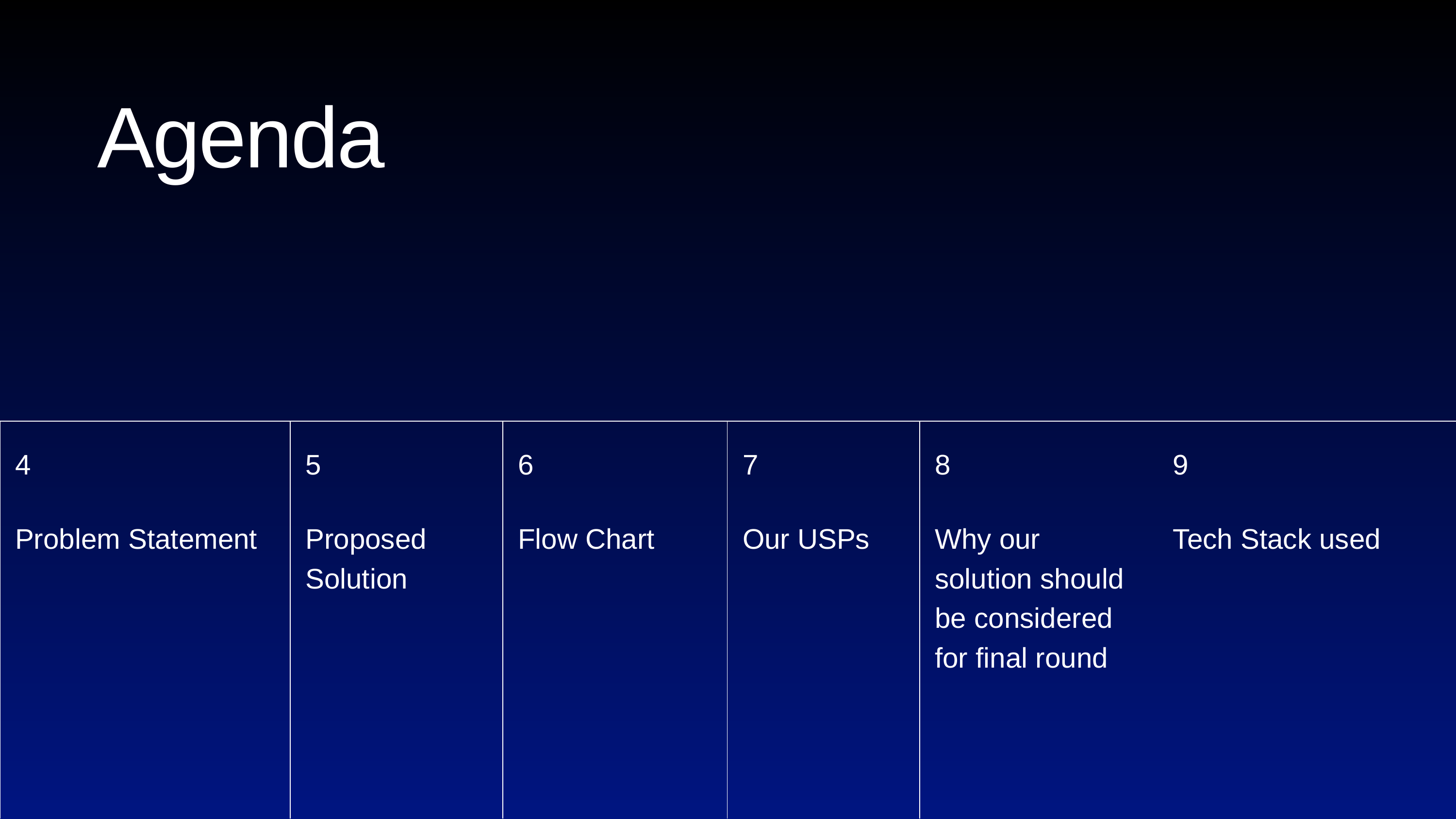

Agenda
| 4 | 5 | 6 | 7 | 8 | 9 |
| --- | --- | --- | --- | --- | --- |
| Problem Statement | Proposed Solution | Flow Chart | Our USPs | Why our solution should be considered for final round | Tech Stack used |